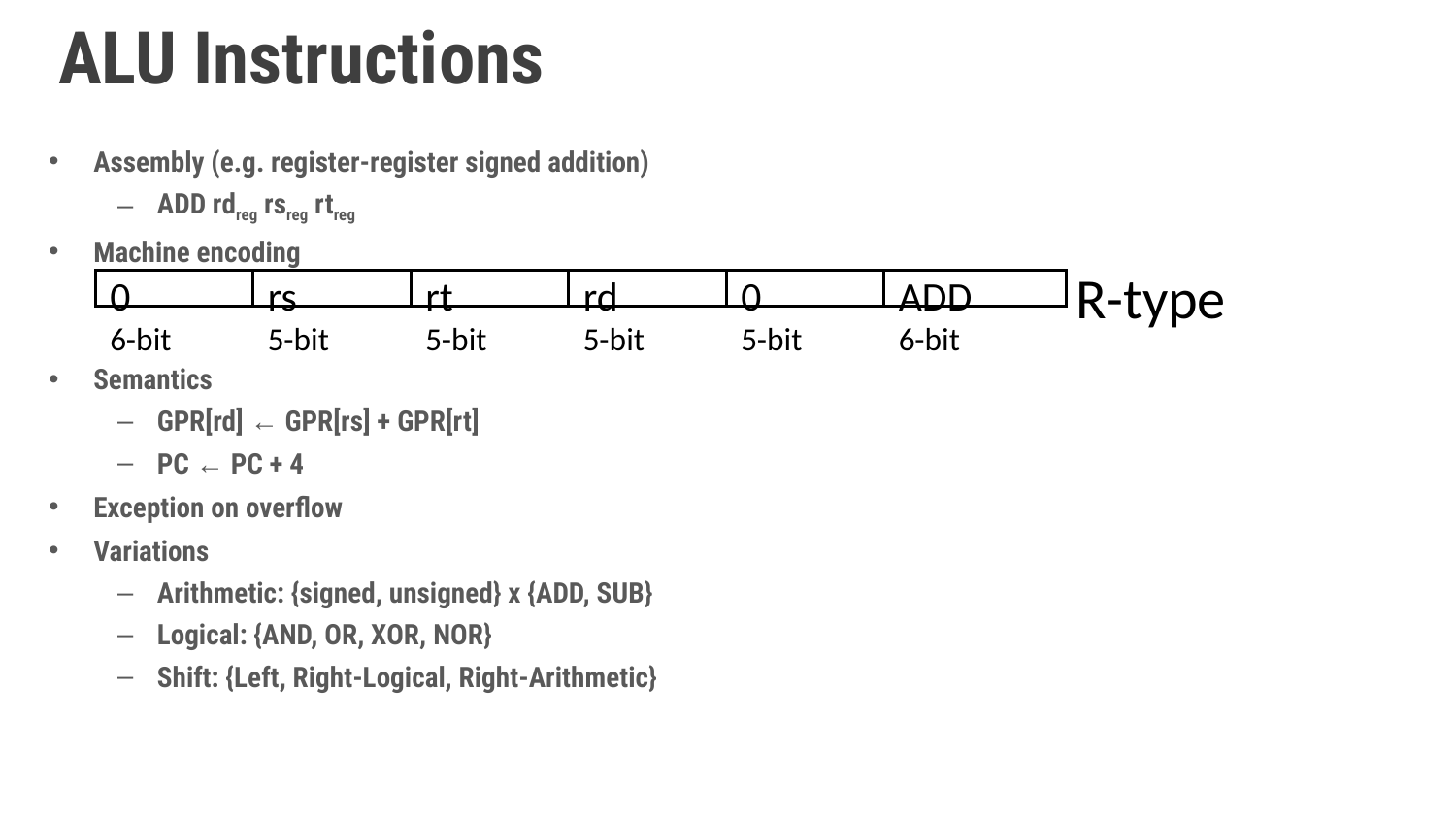

# ALU Instructions
Assembly (e.g. register-register signed addition)
ADD rdreg rsreg rtreg
Machine encoding

Semantics
GPR[rd] ← GPR[rs] + GPR[rt]
PC ← PC + 4
Exception on overflow
Variations
Arithmetic: {signed, unsigned} x {ADD, SUB}
Logical: {AND, OR, XOR, NOR}
Shift: {Left, Right-Logical, Right-Arithmetic}
R-type
0
6-bit
rs
5-bit
rt
5-bit
rd
5-bit
0
5-bit
ADD
6-bit